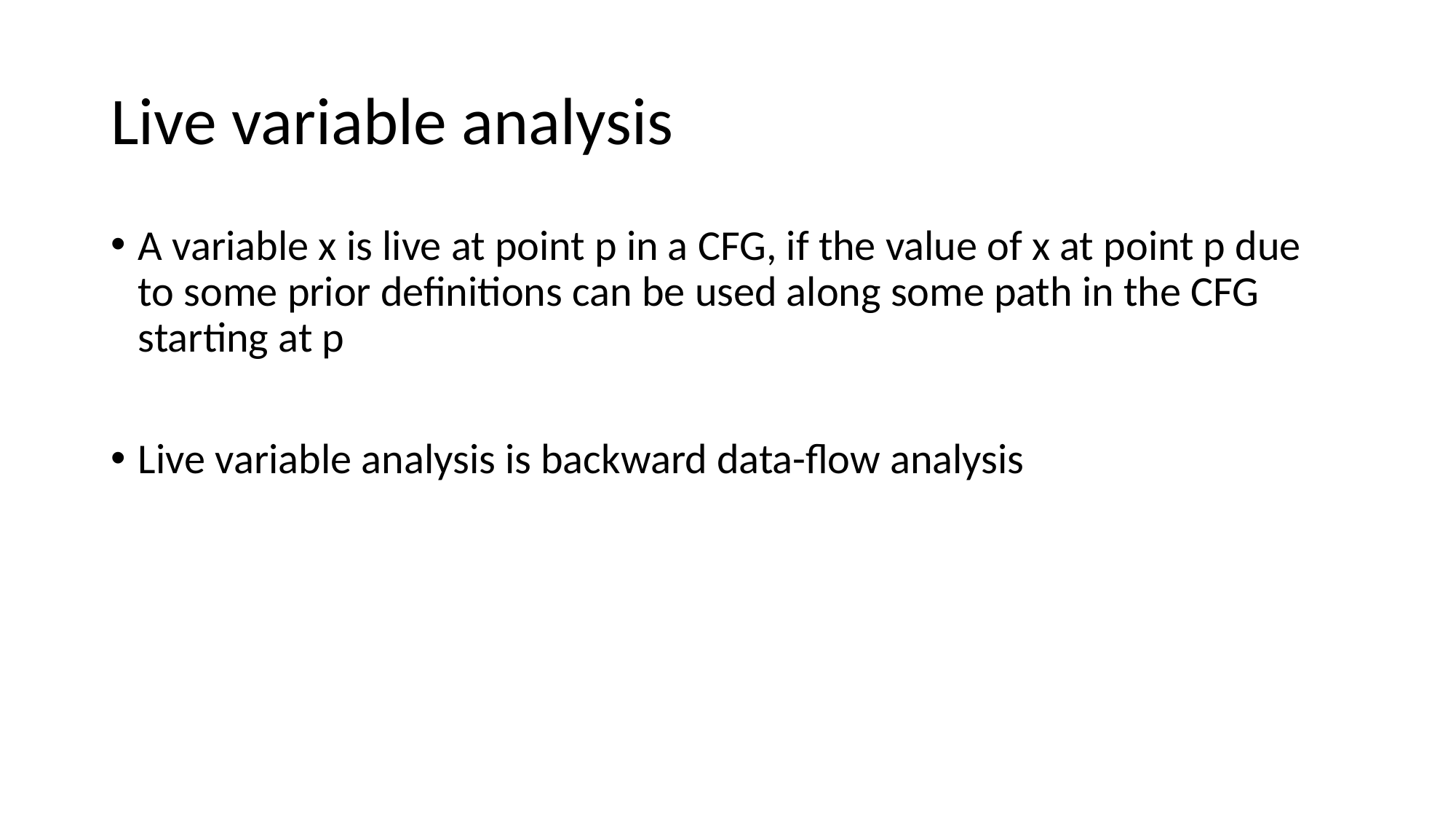

# Live variable analysis
A variable x is live at point p in a CFG, if the value of x at point p due to some prior definitions can be used along some path in the CFG starting at p

Live variable analysis is backward data-flow analysis